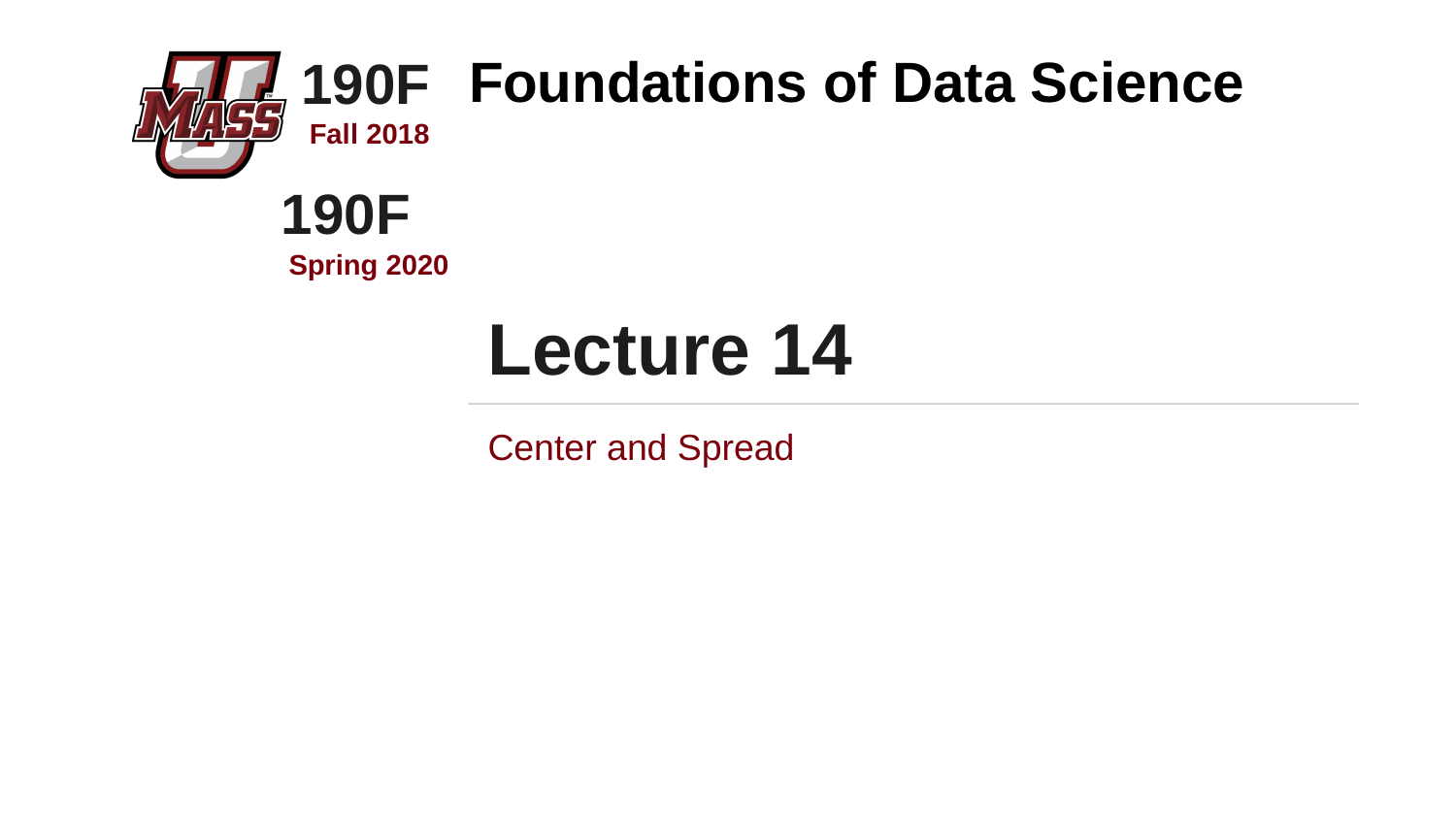

190F
Spring 2020
# Lecture 14
Center and Spread